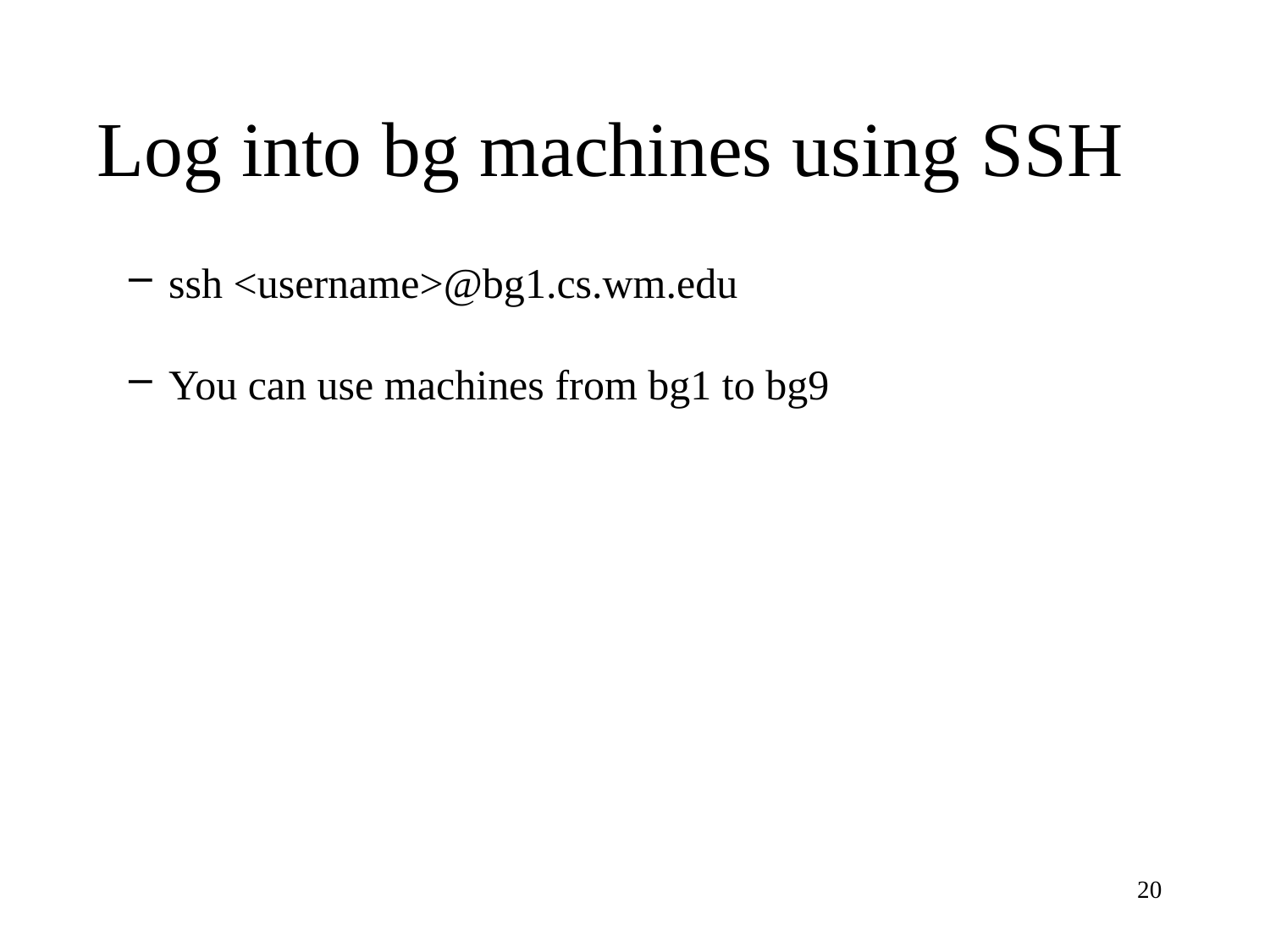

# Log into bg machines using SSH
ssh <username>@bg1.cs.wm.edu

You can use machines from bg1 to bg9
20